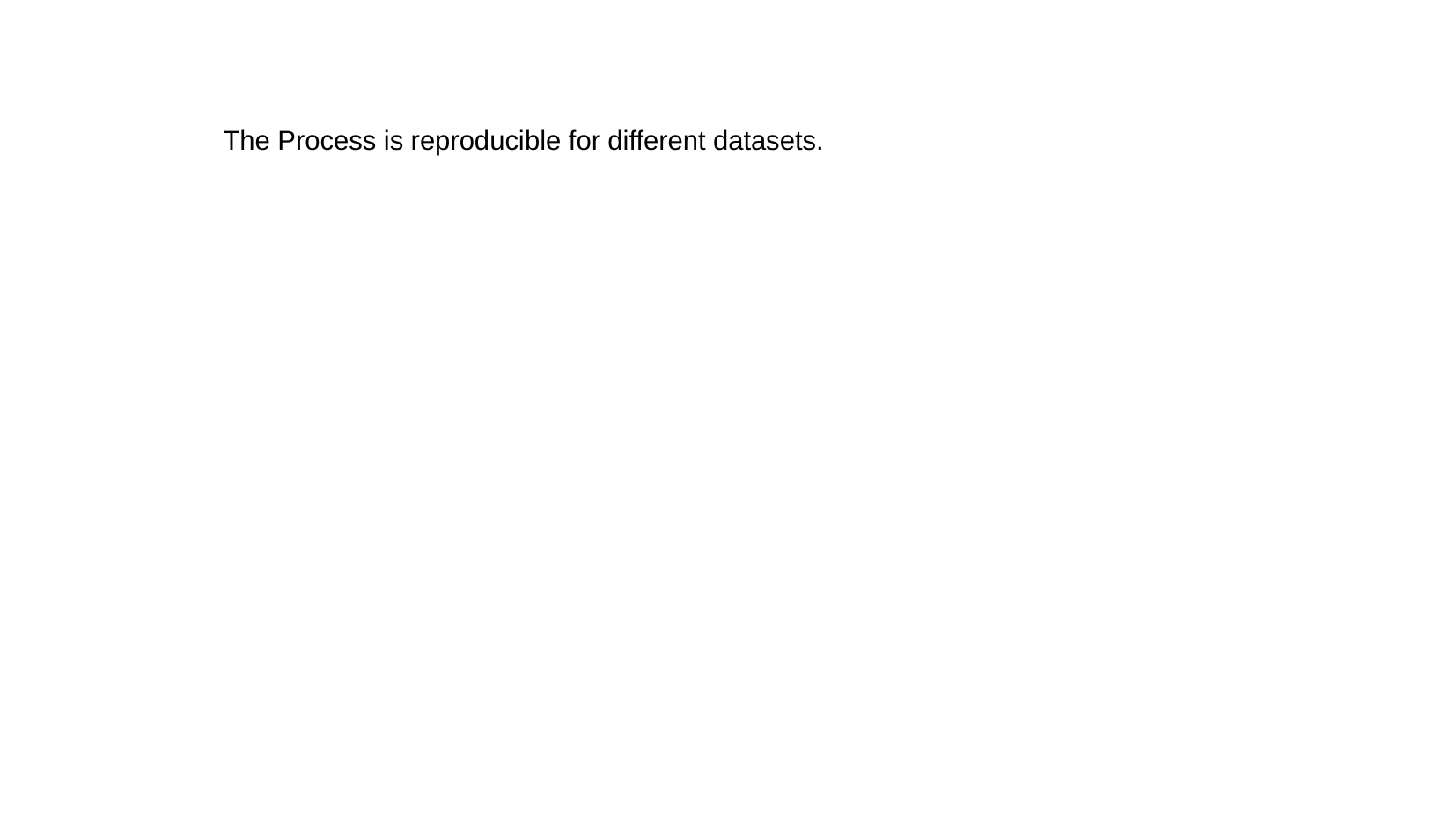

The Process is reproducible for different datasets.